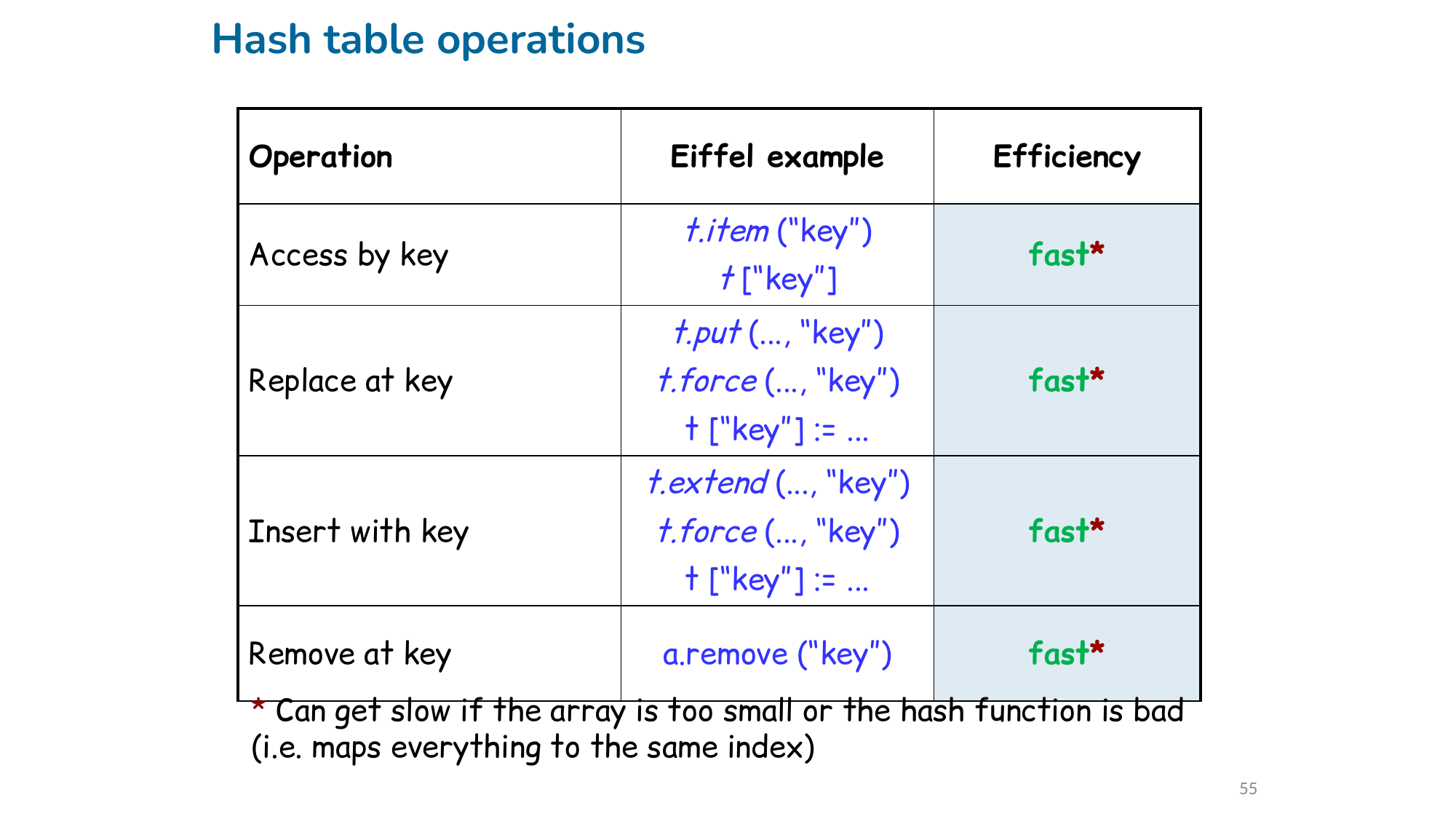

# Hash table operations
| Operation | Eiffel example | Efficiency |
| --- | --- | --- |
| Access by key | t.item (“key”) t [“key”] | fast\* |
| Replace at key | t.put (..., “key”) t.force (..., “key”) t [“key”] := ... | fast\* |
| Insert with key | t.extend (..., “key”) t.force (..., “key”) t [“key”] := ... | fast\* |
| Remove at key | a.remove (“key”) | fast\* |
* Can get slow if the array is too small or the hash function is bad (i.e. maps everything to the same index)
55